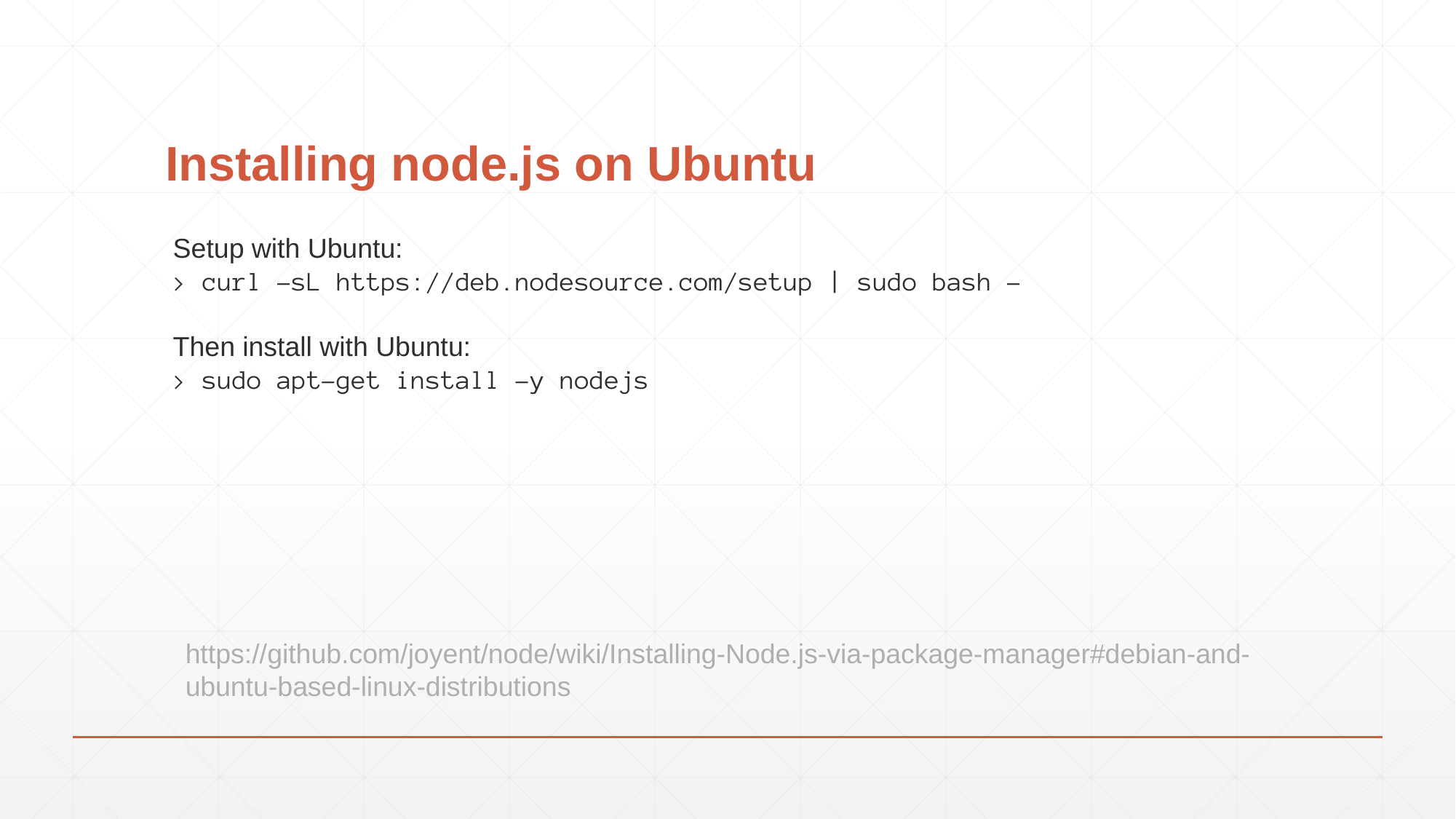

# Installing node.js on Ubuntu
Setup with Ubuntu:
> curl -sL https://deb.nodesource.com/setup | sudo bash -
Then install with Ubuntu:
> sudo apt-get install -y nodejs
https://github.com/joyent/node/wiki/Installing-Node.js-via-package-manager#debian-and-ubuntu-based-linux-distributions